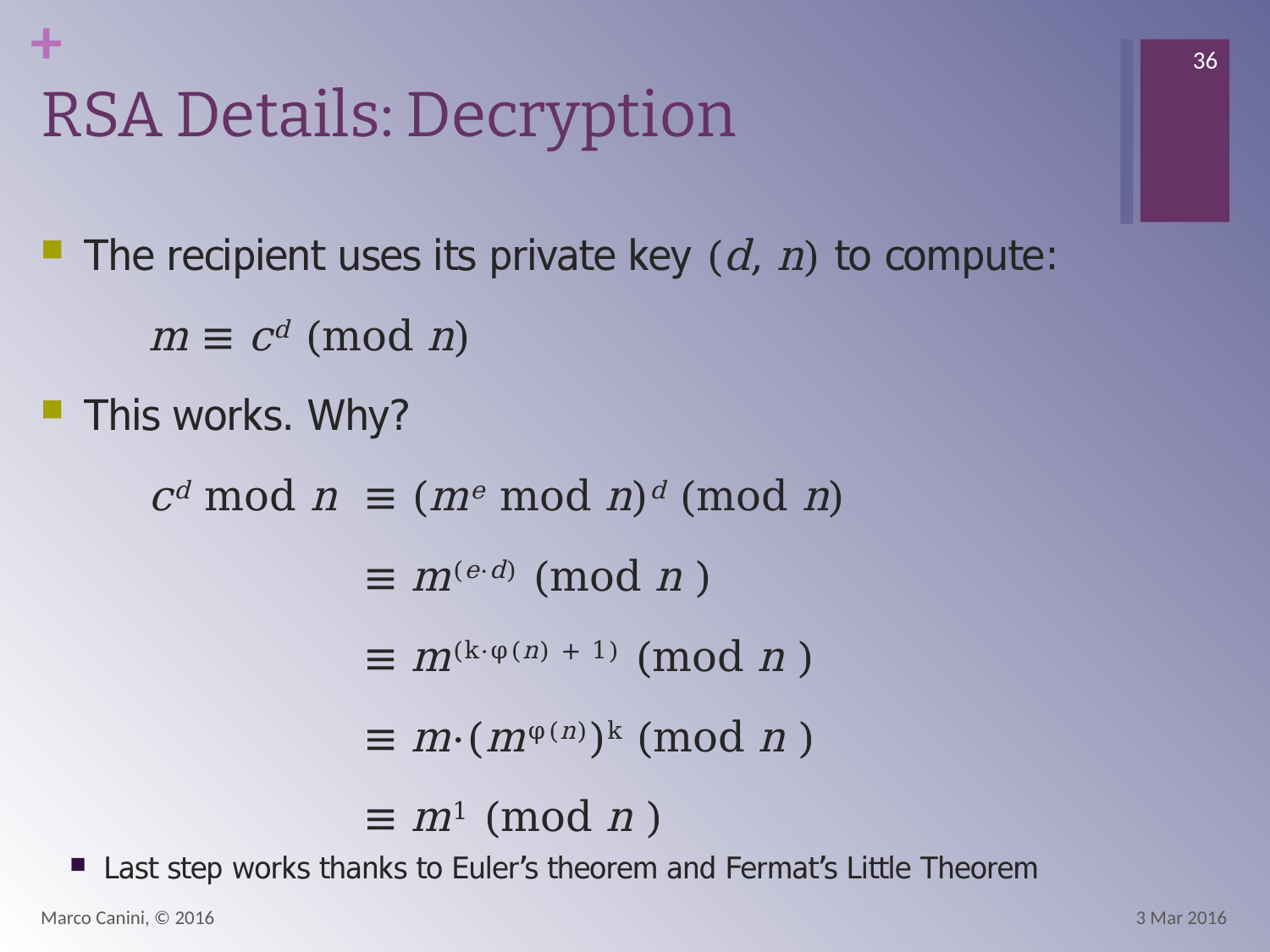

36
# RSA Details: Decryption
The recipient uses its private key (d, n) to compute:
	m ≡ cd (mod n)
This works. Why?
	cd mod n	≡ (me mod n)d (mod n)
			≡ m(e⋅d) (mod n )
			≡ m(k⋅φ(n) + 1) (mod n )
			≡ m⋅(mφ(n))k (mod n )
			≡ m1 (mod n )
Last step works thanks to Euler’s theorem and Fermat’s Little Theorem
Marco Canini, © 2016
3 Mar 2016